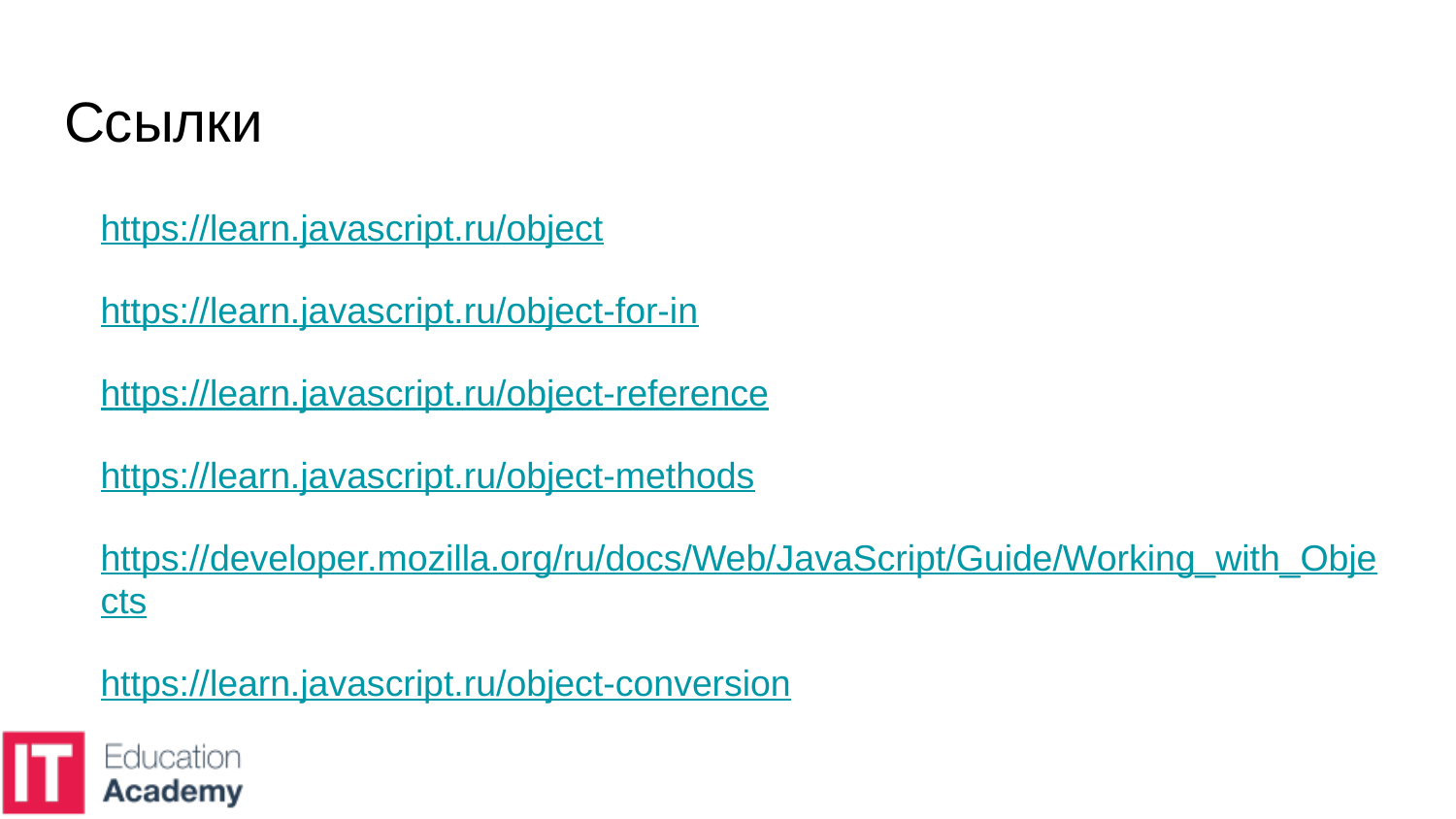

# Ссылки
https://learn.javascript.ru/object
https://learn.javascript.ru/object-for-in
https://learn.javascript.ru/object-reference
https://learn.javascript.ru/object-methods
https://developer.mozilla.org/ru/docs/Web/JavaScript/Guide/Working_with_Objects
https://learn.javascript.ru/object-conversion